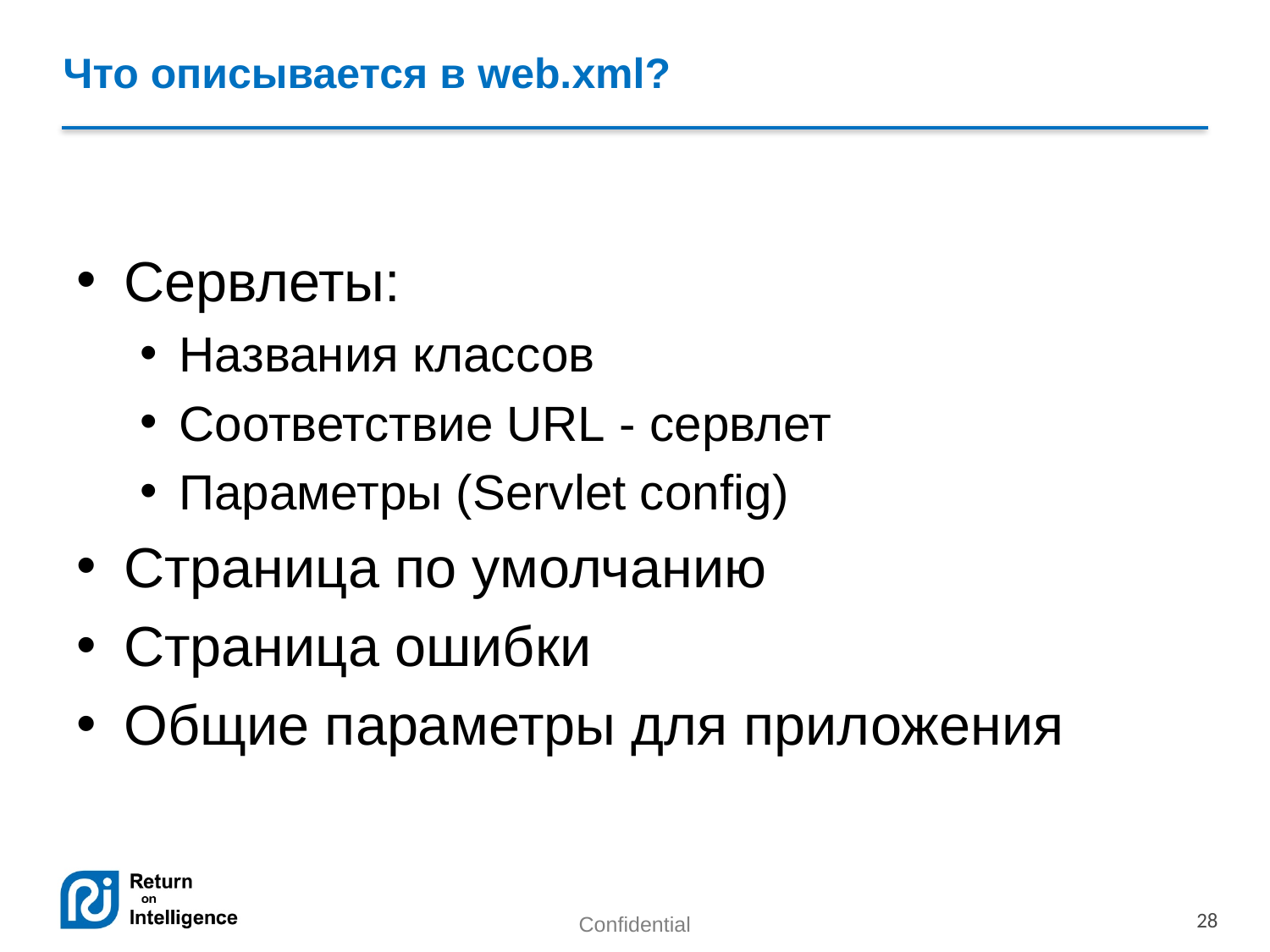

# Что описывается в web.xml?
Сервлеты:
Названия классов
Соответствие URL - сервлет
Параметры (Servlet config)
Страница по умолчанию
Страница ошибки
Общие параметры для приложения